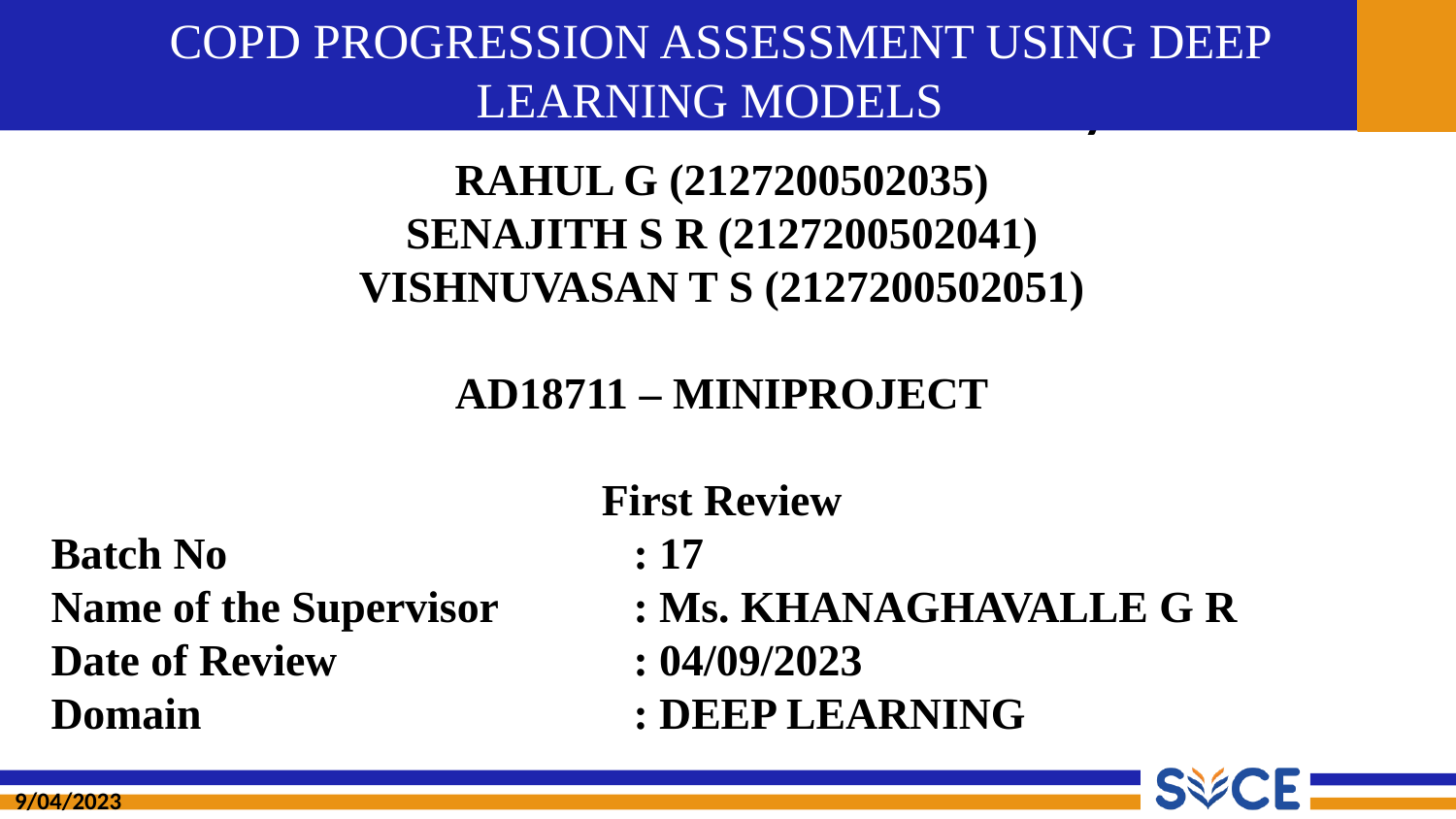

# COPD PROGRESSION ASSESSMENT USING DEEP LEARNING MODELS
RAHUL G (2127200502035)
SENAJITH S R (2127200502041)
VISHNUVASAN T S (2127200502051)

AD18711 – MINIPROJECT

First Review
Batch No 			: 17
Name of the Supervisor 	: Ms. KHANAGHAVALLE G R
Date of Review 		: 04/09/2023
Domain 			: DEEP LEARNING

9/04/2023